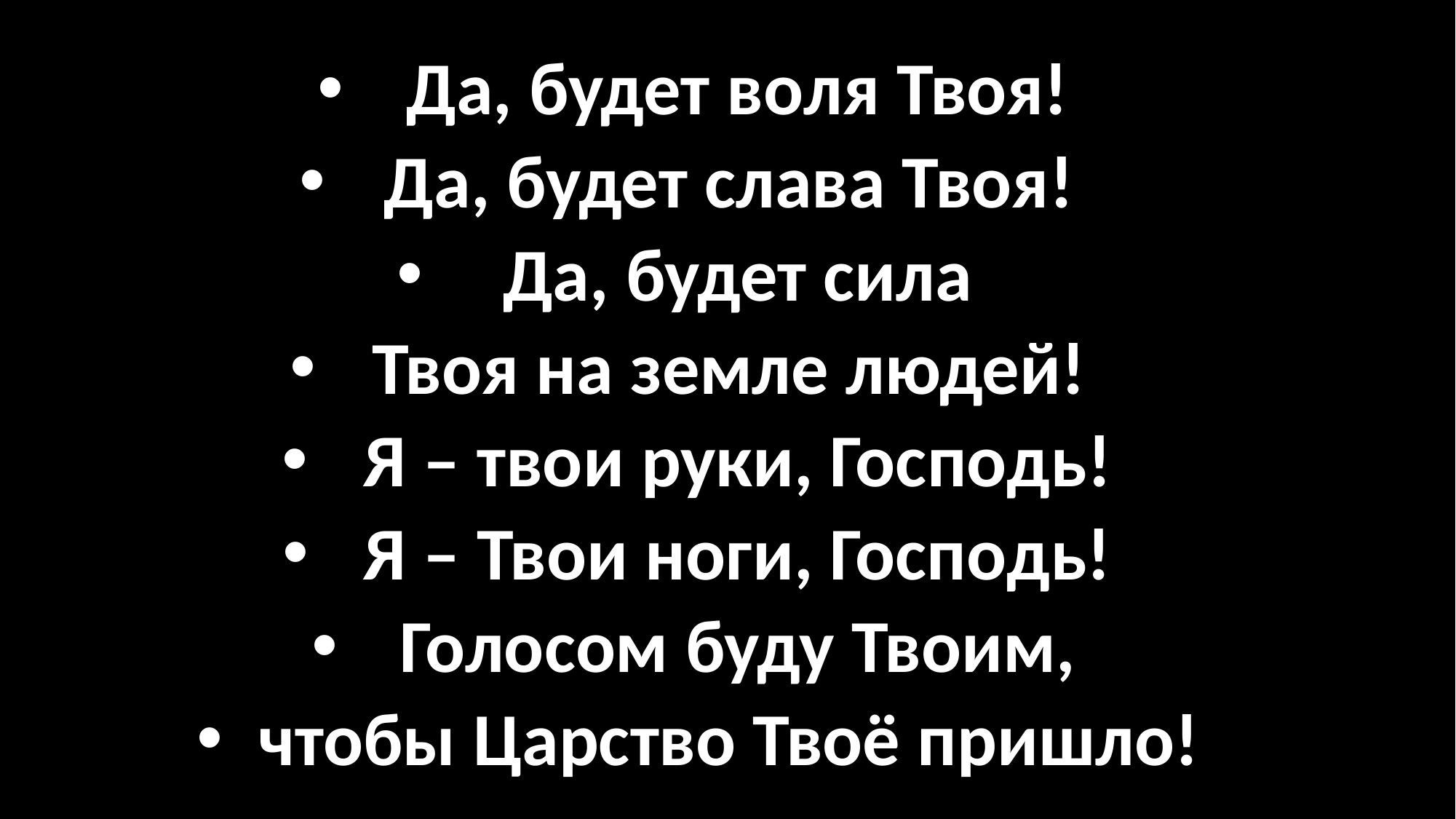

Да, будет воля Твоя!
Да, будет слава Твоя!
Да, будет сила
Твоя на земле людей!
Я – твои руки, Господь!
Я – Твои ноги, Господь!
Голосом буду Твоим,
чтобы Царство Твоё пришло!